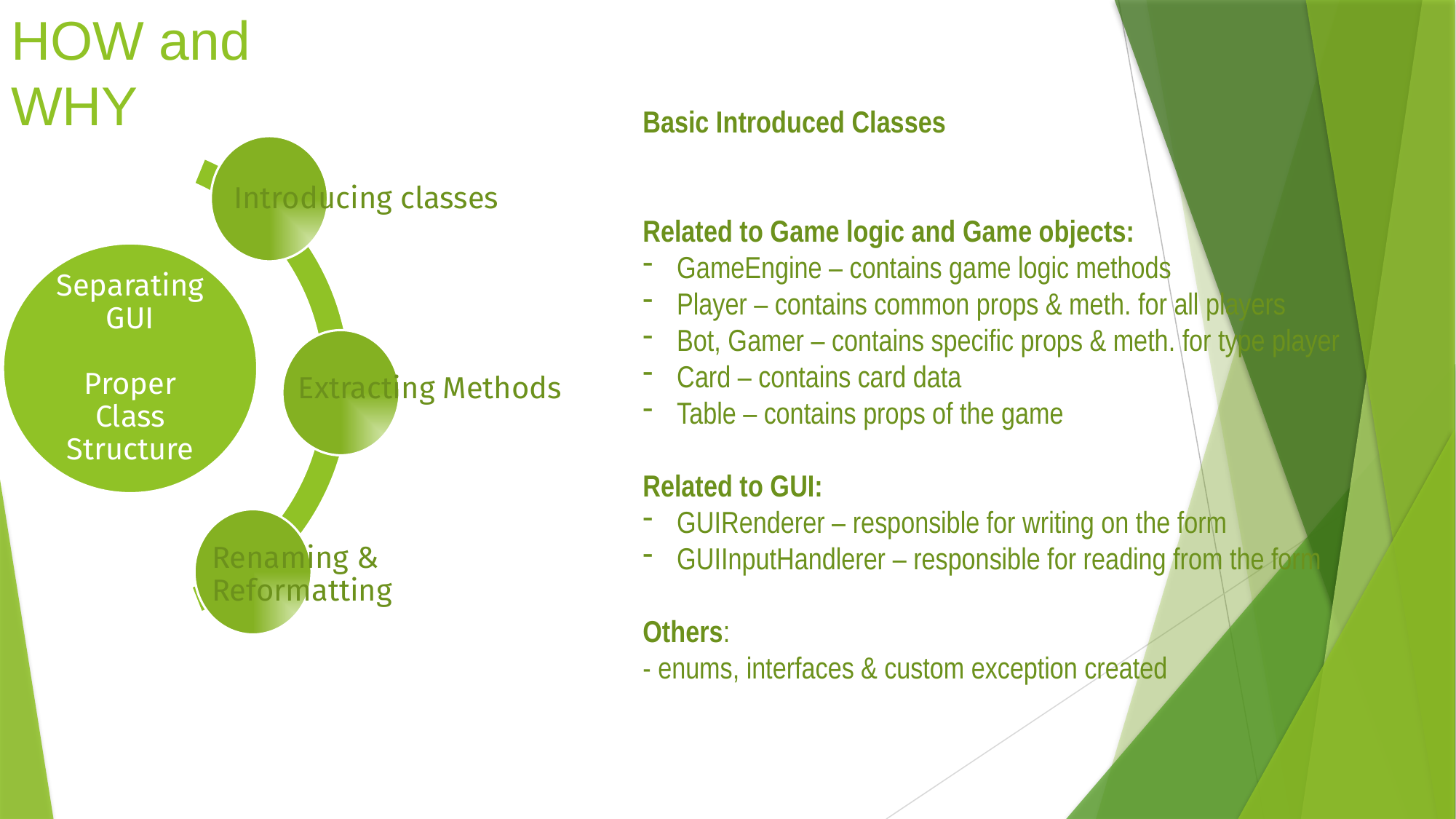

# HOW and WHY
Basic Introduced Classes

Related to Game logic and Game objects:
GameEngine – contains game logic methods
Player – contains common props & meth. for all players
Bot, Gamer – contains specific props & meth. for type player
Card – contains card data
Table – contains props of the game

Related to GUI:
GUIRenderer – responsible for writing on the form
GUIInputHandlerer – responsible for reading from the form

Others:
- enums, interfaces & custom exception created

Introducing classes
Separating GUI
Proper Class Structure

Extracting Methods

Renaming & Reformatting